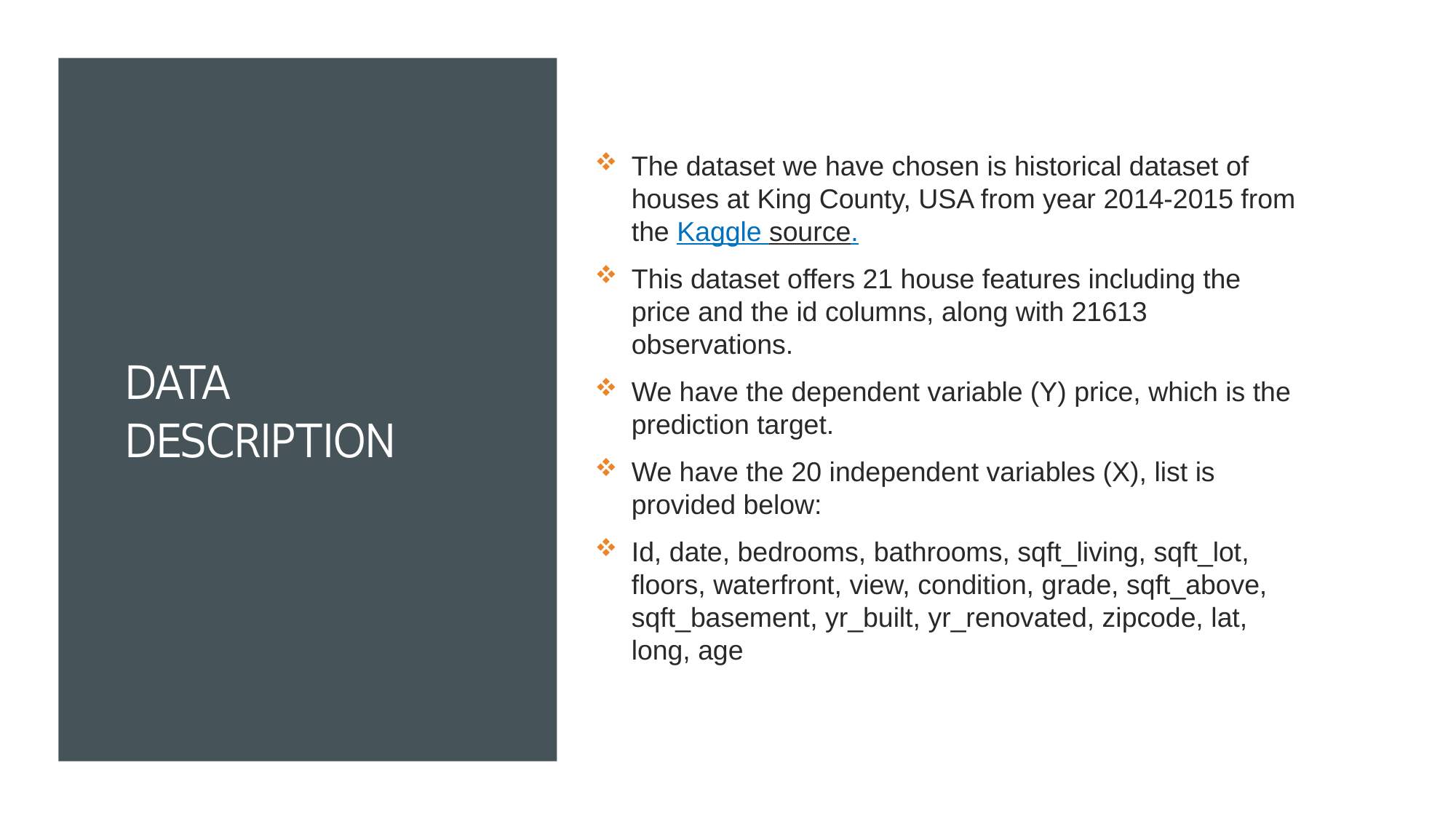

# DATA DESCRIPTION
The dataset we have chosen is historical dataset of houses at King County, USA from year 2014-2015 from the Kaggle source.
This dataset offers 21 house features including the price and the id columns, along with 21613 observations.
We have the dependent variable (Y) price, which is the prediction target.
We have the 20 independent variables (X), list is provided below:
Id, date, bedrooms, bathrooms, sqft_living, sqft_lot, floors, waterfront, view, condition, grade, sqft_above, sqft_basement, yr_built, yr_renovated, zipcode, lat, long, age